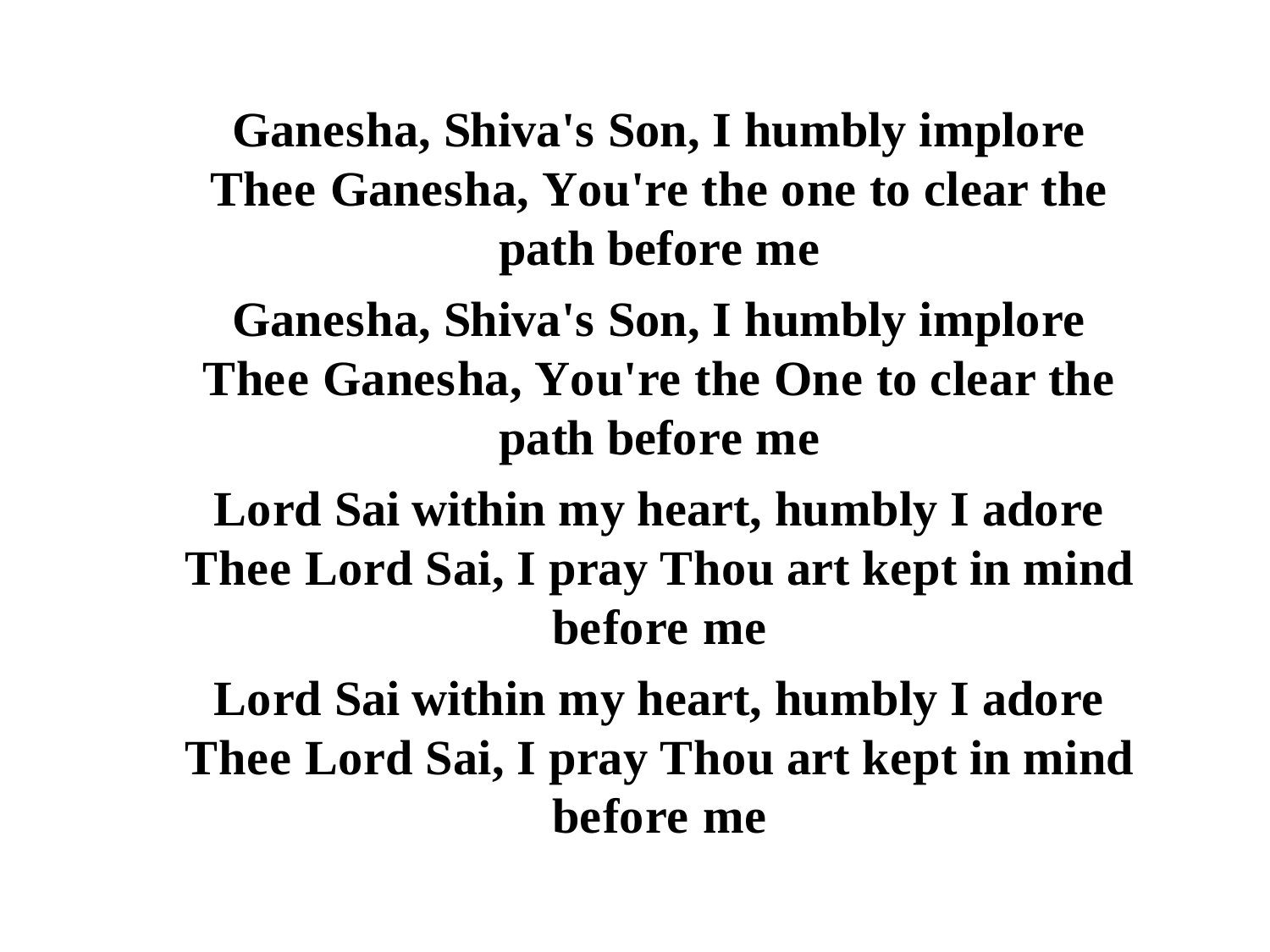

Ganesha, Shiva's Son, I humbly implore Thee Ganesha, You're the one to clear the path before me
Ganesha, Shiva's Son, I humbly implore Thee Ganesha, You're the One to clear the path before me
Lord Sai within my heart, humbly I adore Thee Lord Sai, I pray Thou art kept in mind before me
Lord Sai within my heart, humbly I adore Thee Lord Sai, I pray Thou art kept in mind before me